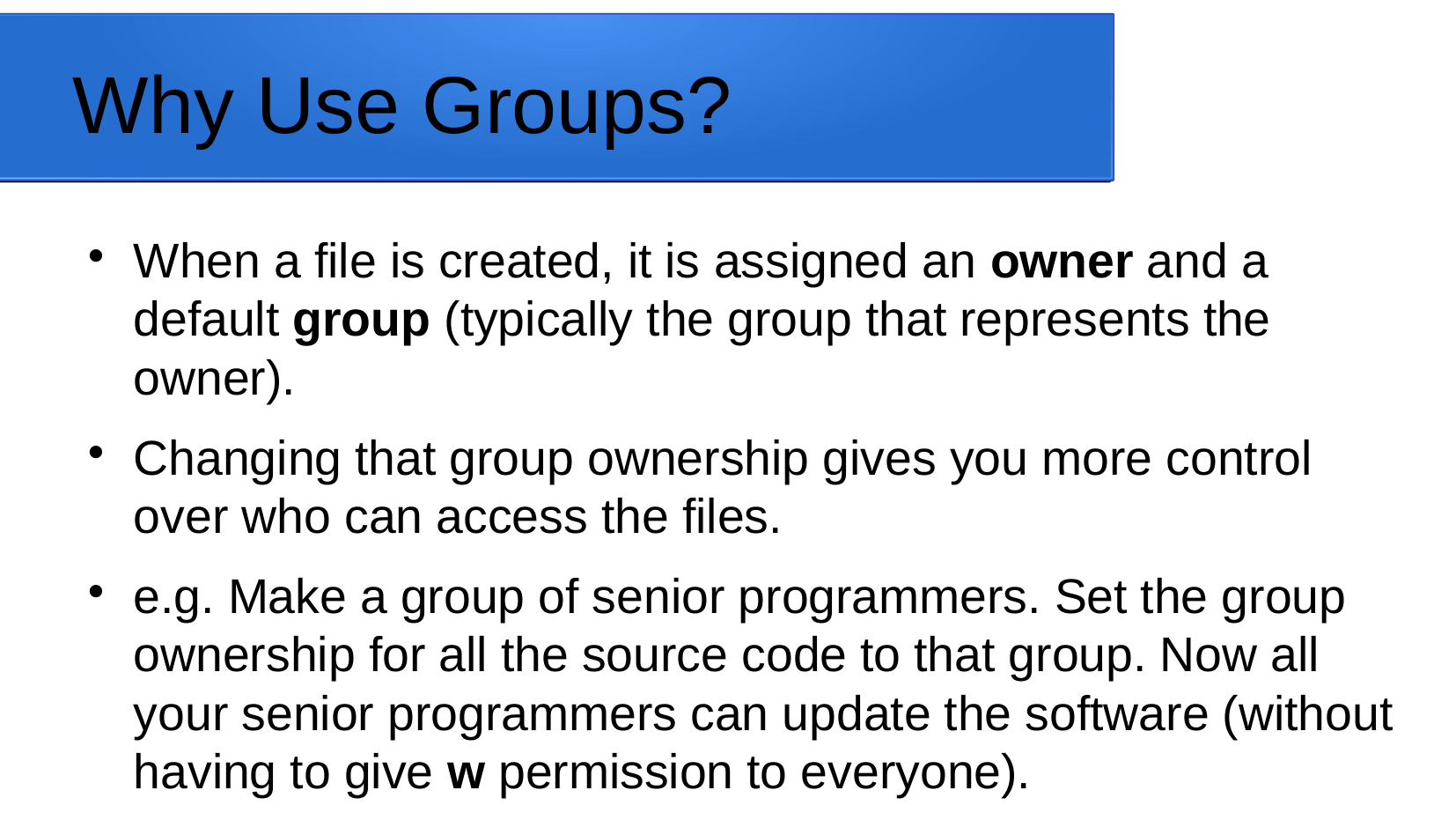

Why Use Groups?
When a file is created, it is assigned an owner and a default group (typically the group that represents the owner).
Changing that group ownership gives you more control over who can access the files.
e.g. Make a group of senior programmers. Set the group ownership for all the source code to that group. Now all your senior programmers can update the software (without having to give w permission to everyone).